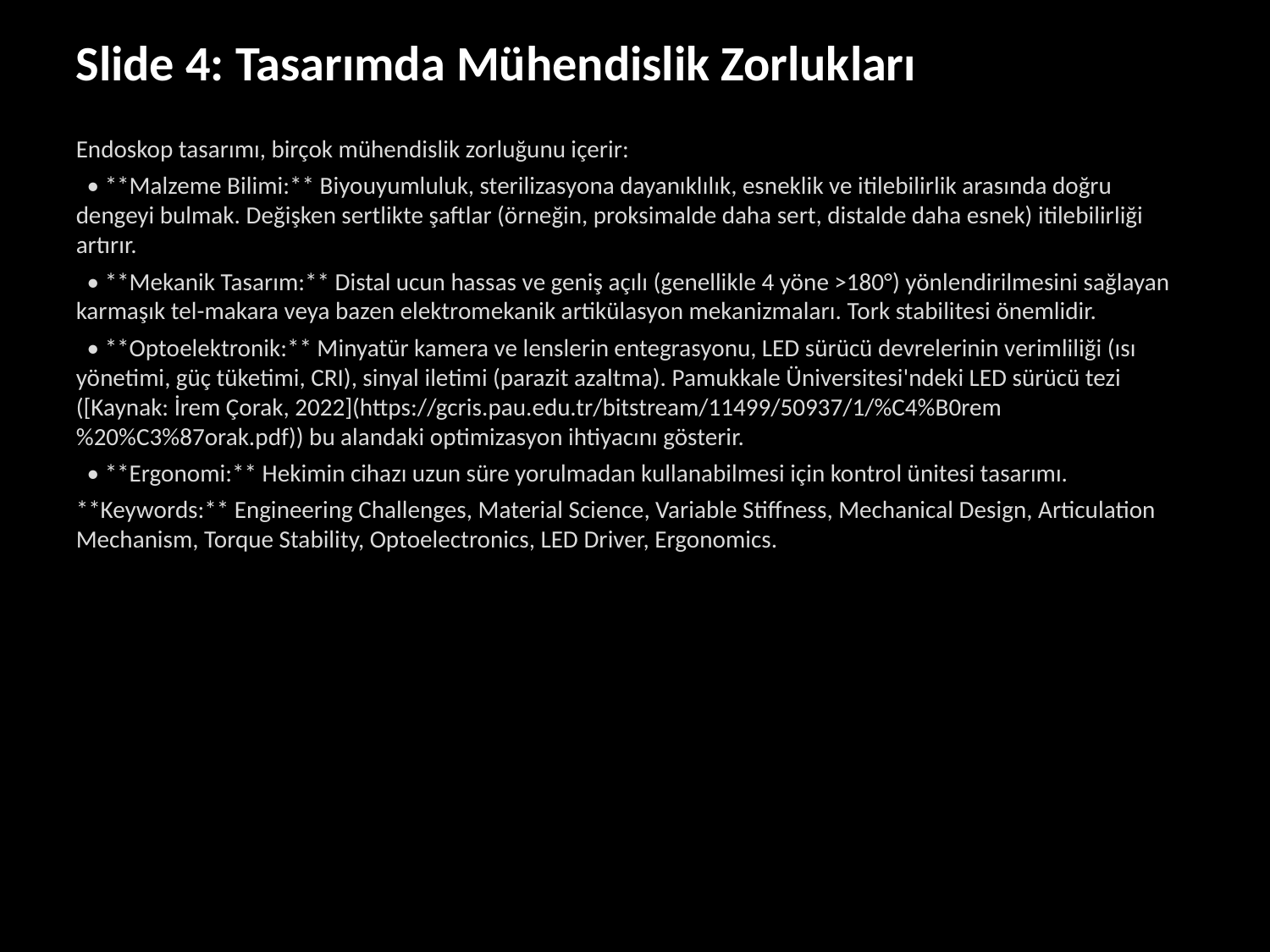

Slide 4: Tasarımda Mühendislik Zorlukları
Endoskop tasarımı, birçok mühendislik zorluğunu içerir:
  • **Malzeme Bilimi:** Biyouyumluluk, sterilizasyona dayanıklılık, esneklik ve itilebilirlik arasında doğru dengeyi bulmak. Değişken sertlikte şaftlar (örneğin, proksimalde daha sert, distalde daha esnek) itilebilirliği artırır.
  • **Mekanik Tasarım:** Distal ucun hassas ve geniş açılı (genellikle 4 yöne >180°) yönlendirilmesini sağlayan karmaşık tel-makara veya bazen elektromekanik artikülasyon mekanizmaları. Tork stabilitesi önemlidir.
  • **Optoelektronik:** Minyatür kamera ve lenslerin entegrasyonu, LED sürücü devrelerinin verimliliği (ısı yönetimi, güç tüketimi, CRI), sinyal iletimi (parazit azaltma). Pamukkale Üniversitesi'ndeki LED sürücü tezi ([Kaynak: İrem Çorak, 2022](https://gcris.pau.edu.tr/bitstream/11499/50937/1/%C4%B0rem%20%C3%87orak.pdf)) bu alandaki optimizasyon ihtiyacını gösterir.
  • **Ergonomi:** Hekimin cihazı uzun süre yorulmadan kullanabilmesi için kontrol ünitesi tasarımı.
**Keywords:** Engineering Challenges, Material Science, Variable Stiffness, Mechanical Design, Articulation Mechanism, Torque Stability, Optoelectronics, LED Driver, Ergonomics.